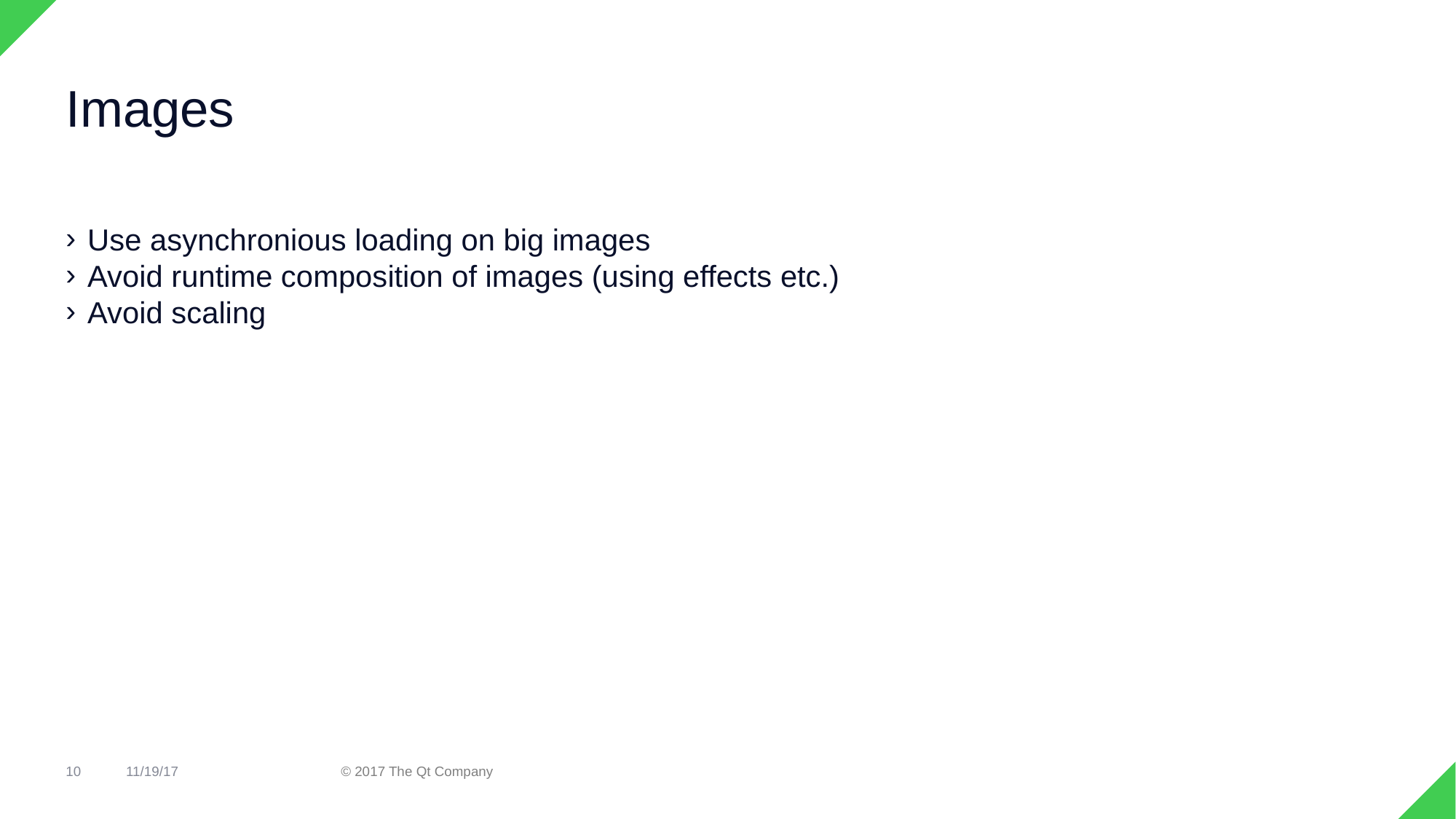

Images
Use asynchronious loading on big images
Avoid runtime composition of images (using effects etc.)
Avoid scaling
10
11/19/17
© 2017 The Qt Company